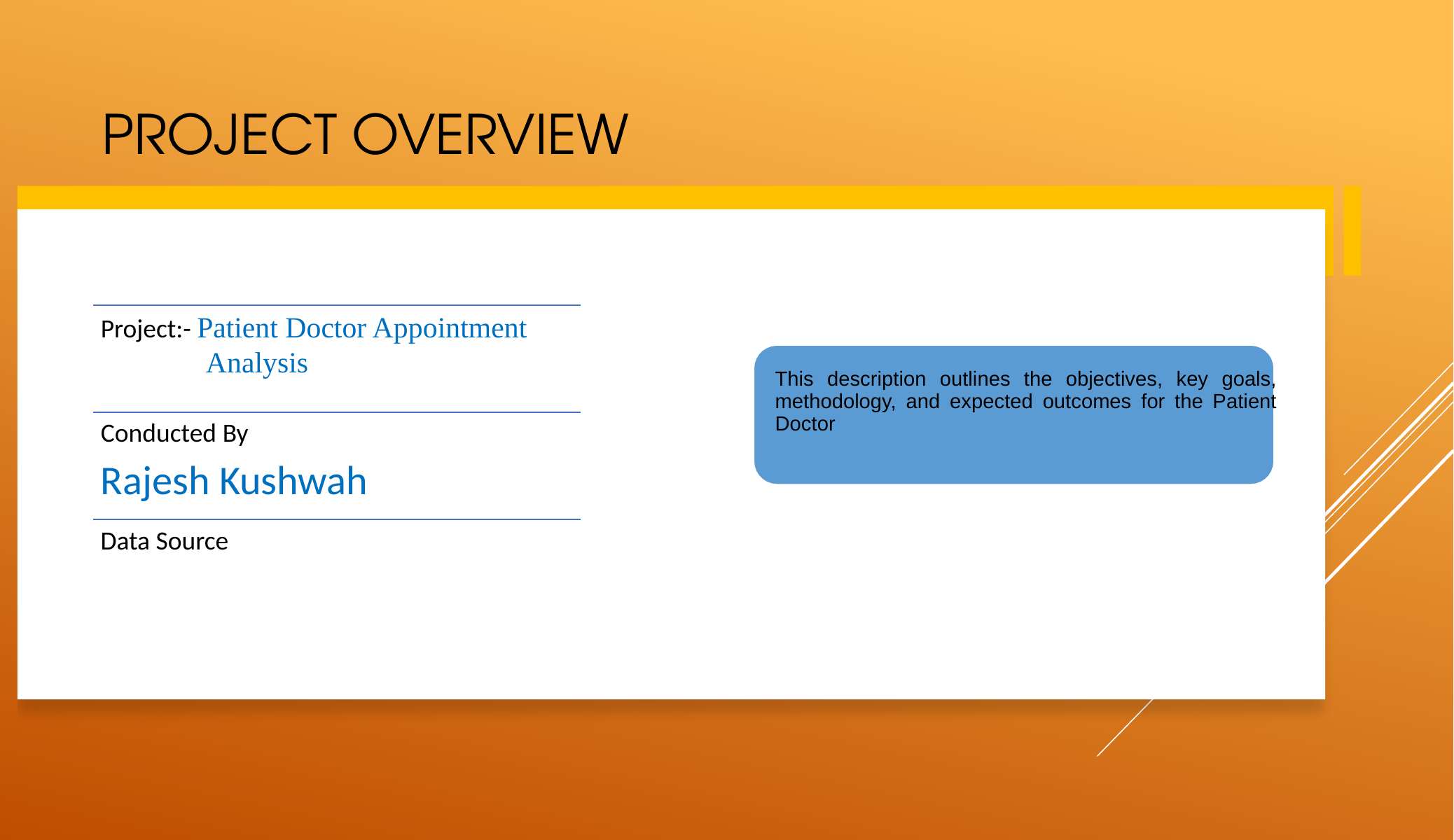

# PROJECT OVERVIEW

Project:- Patient Doctor Appointment                 	Analysis

This description outlines the objectives, key goals, methodology, and expected outcomes for the Patient Doctor
Conducted By
Rajesh Kushwah

Data Source